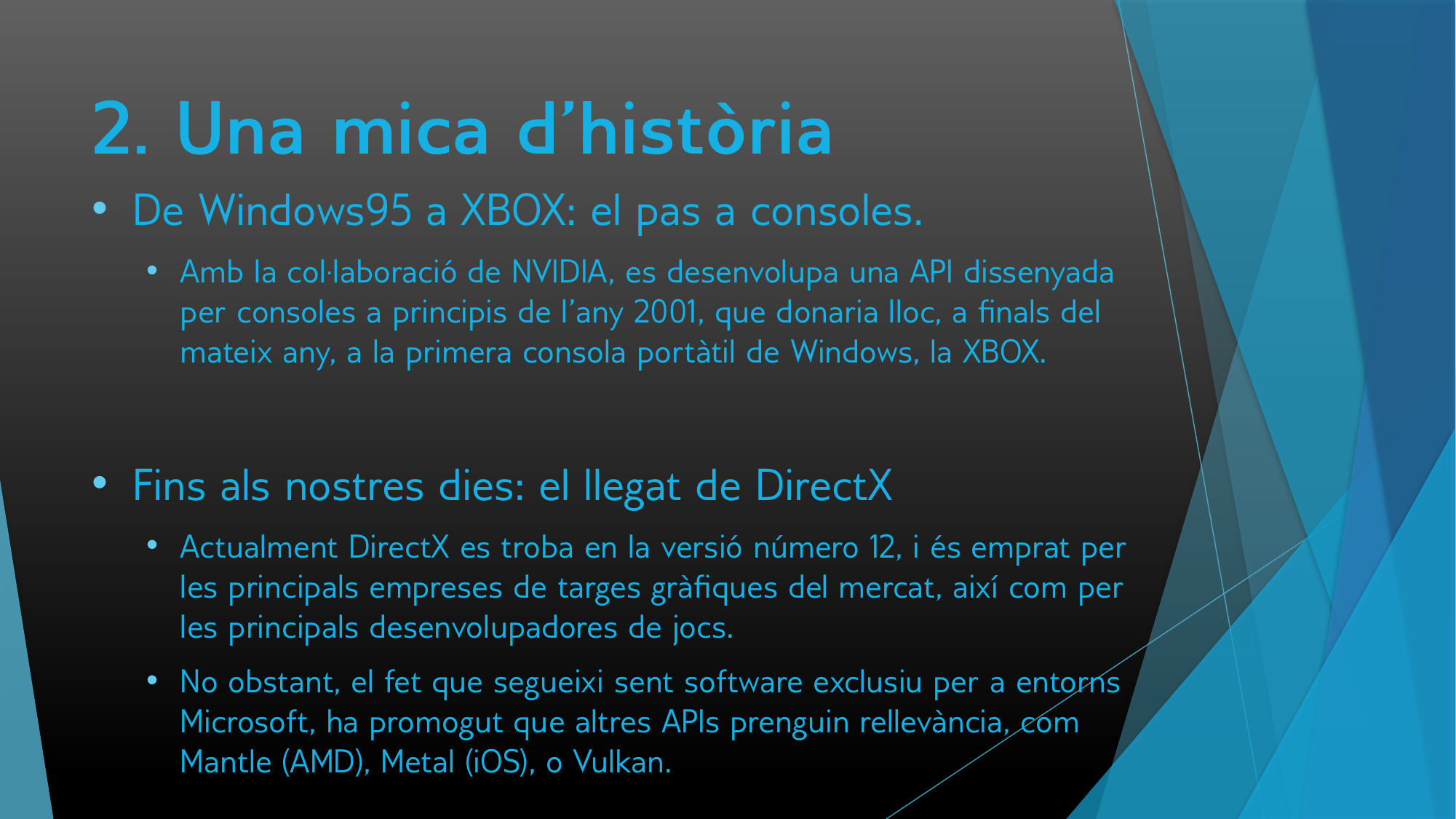

# 2. Una mica d’història
De Windows95 a XBOX: el pas a consoles.
Amb la col·laboració de NVIDIA, es desenvolupa una API dissenyada per consoles a principis de l’any 2001, que donaria lloc, a finals del mateix any, a la primera consola portàtil de Windows, la XBOX.

Fins als nostres dies: el llegat de DirectX
Actualment DirectX es troba en la versió número 12, i és emprat per les principals empreses de targes gràfiques del mercat, així com per les principals desenvolupadores de jocs.
No obstant, el fet que segueixi sent software exclusiu per a entorns Microsoft, ha promogut que altres APIs prenguin rellevància, com Mantle (AMD), Metal (iOS), o Vulkan.